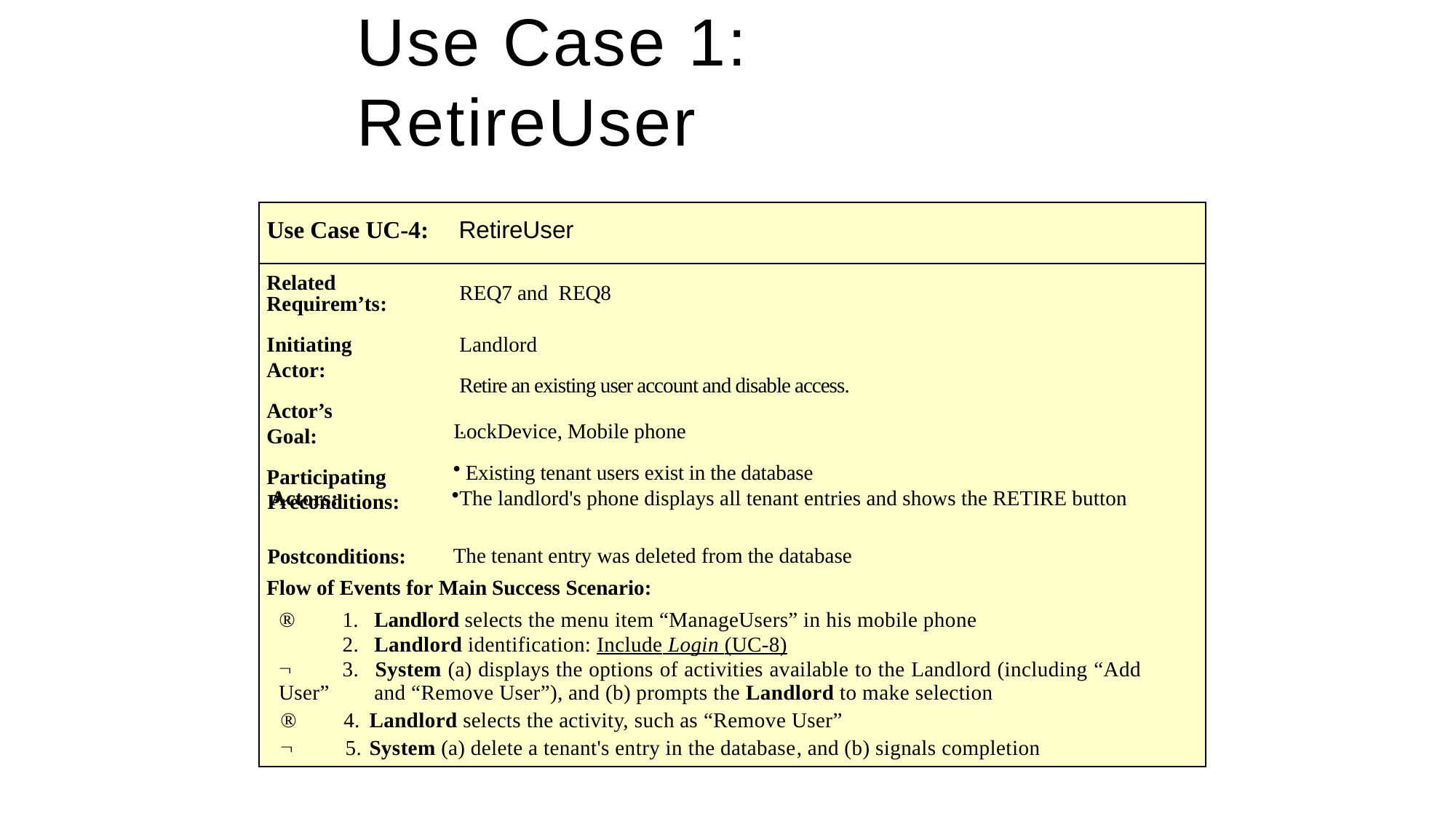

# Use Case 1: RetireUser

Use Case UC-4:
RetireUser
Related  Requirem’ts:
Initiating Actor:
Actor’s Goal:
Participating  Actors:
REQ7 and  REQ8
Landlord
Retire an existing user account and disable access.
.
LockDevice, Mobile phone
Existing tenant users exist in the database
The landlord's phone displays all tenant entries and shows the RETIRE button

The tenant entry was deleted from the database
Preconditions:
Postconditions:
Flow of Events for Main Success Scenario:
®	1.	Landlord selects the menu item “ManageUsers” in his mobile phone
	2.	Landlord identification: Include Login (UC-8)
¬ 	3.   System (a) displays the options of activities available to the Landlord (including “Add  User” 		and “Remove User”), and (b) prompts the Landlord to make selection
® 	 4.	Landlord selects the activity, such as “Remove User”
¬	 5.	System (a) delete a tenant's entry in the database, and (b) signals completion